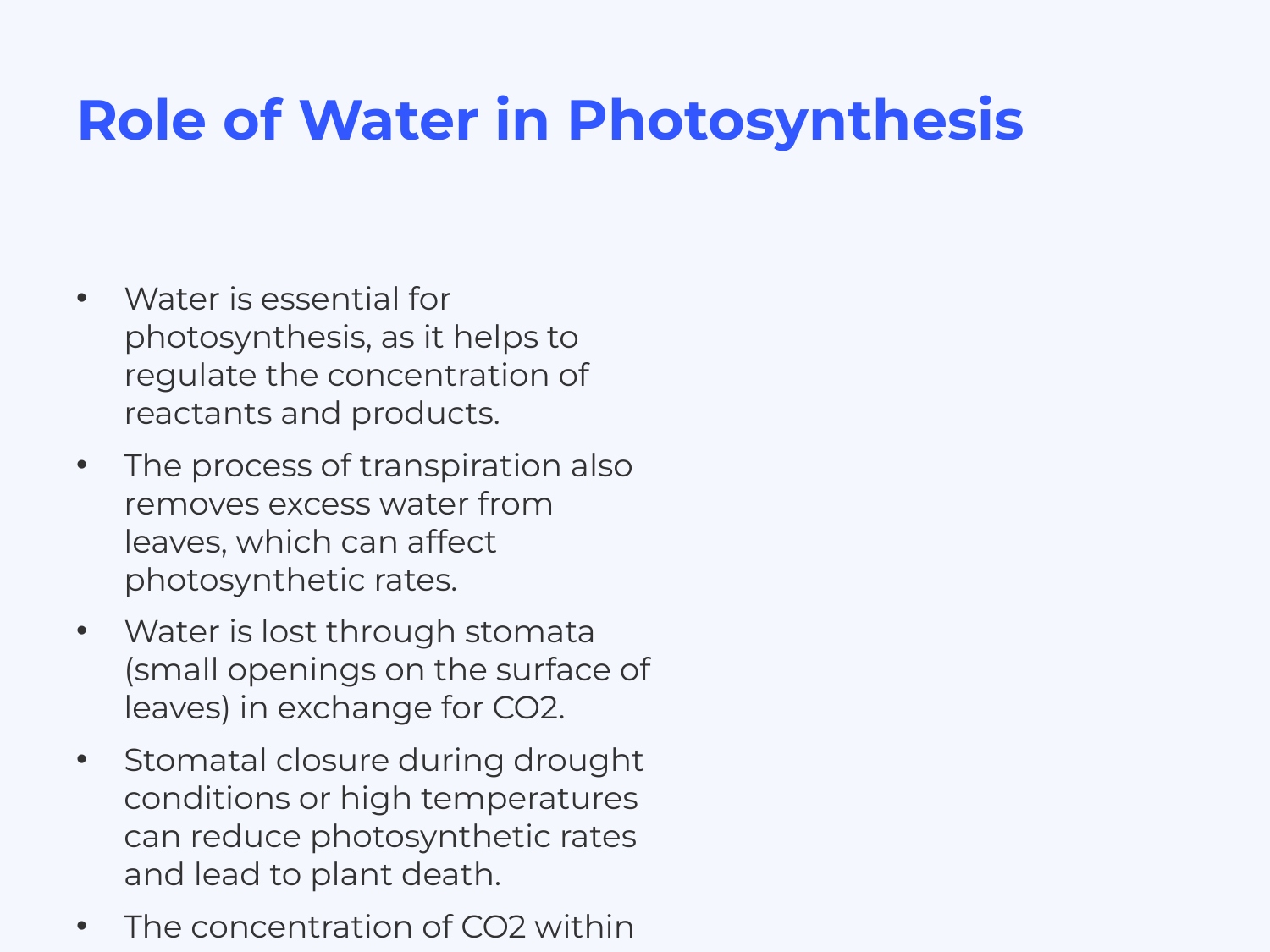

# Role of Water in Photosynthesis

Water is essential for photosynthesis, as it helps to regulate the concentration of reactants and products.
The process of transpiration also removes excess water from leaves, which can affect photosynthetic rates.
Water is lost through stomata (small openings on the surface of leaves) in exchange for CO2.
Stomatal closure during drought conditions or high temperatures can reduce photosynthetic rates and lead to plant death.
The concentration of CO2 within the leaf also affects photosynthesis, with higher concentrations leading to increased rates.
Water is necessary for the regulation of photosynthetic pigments such as chlorophyll a and b, which absorb light energy.
Stress conditions can disrupt water availability, leading to reduced photosynthetic rates and compromised plant survival.